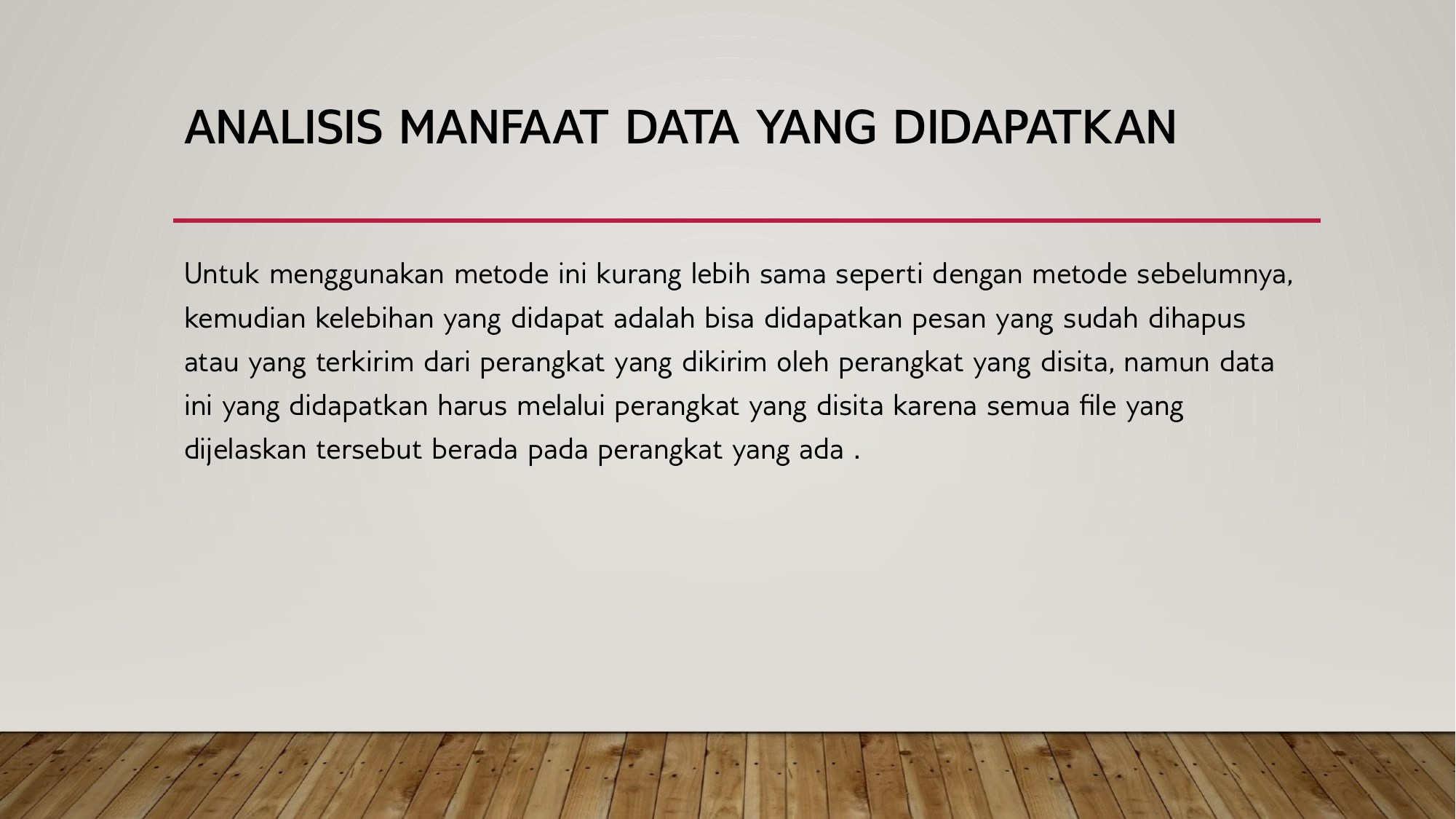

# ANALISIS MANFAAT DATA YANG DIDAPATKAN
Untuk menggunakan metode ini kurang lebih sama seperti dengan metode sebelumnya, kemudian kelebihan yang didapat adalah bisa didapatkan pesan yang sudah dihapus atau yang terkirim dari perangkat yang dikirim oleh perangkat yang disita, namun data ini yang didapatkan harus melalui perangkat yang disita karena semua file yang dijelaskan tersebut berada pada perangkat yang ada .